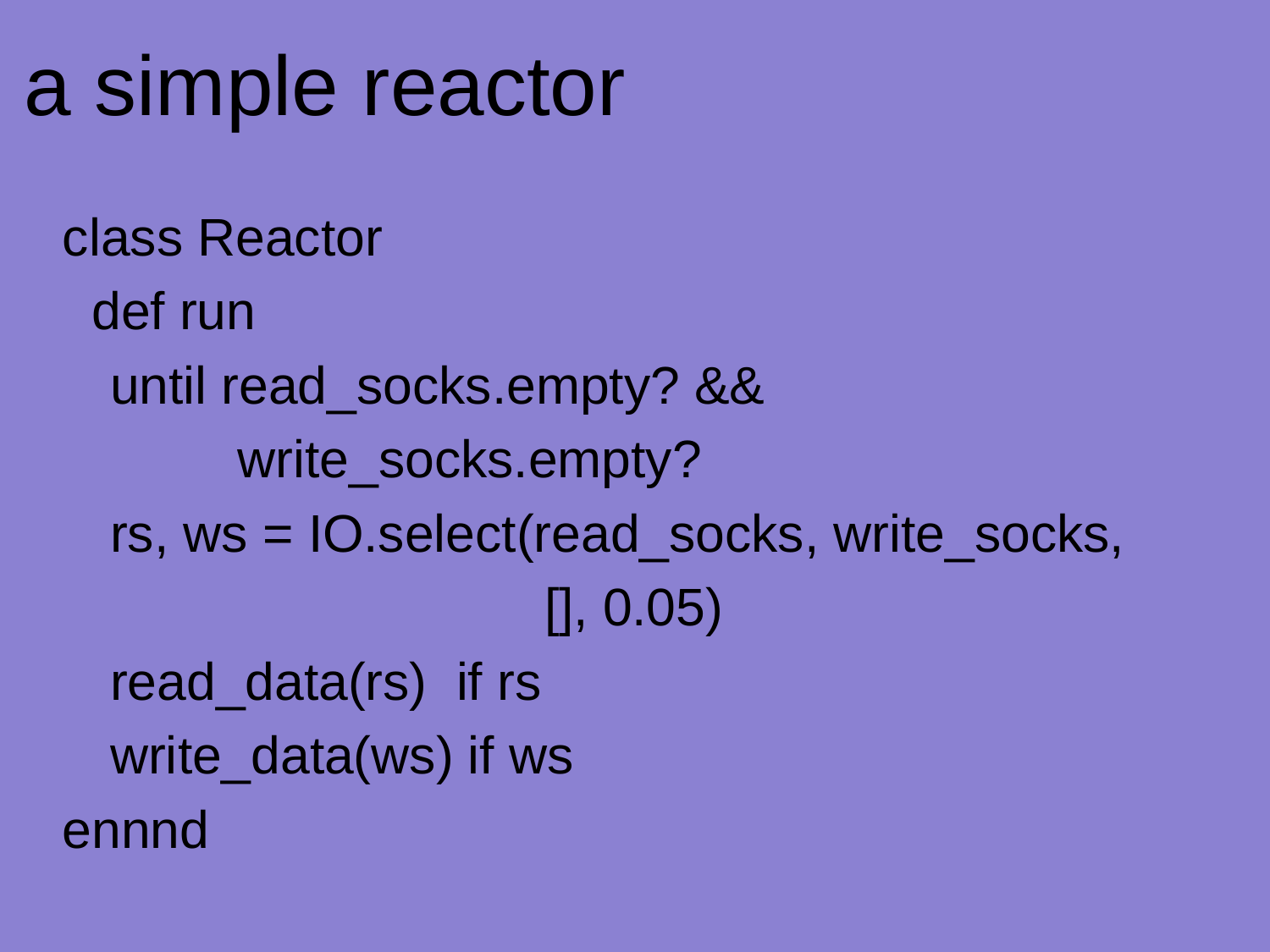

a simple reactor
class Reactor
  def run
	until read_socks.empty? &&
            write_socks.empty?
  	rs, ws = IO.select(read_socks, write_socks,
                                 [], 0.05)
  	read_data(rs)  if rs
  	write_data(ws) if ws
ennnd